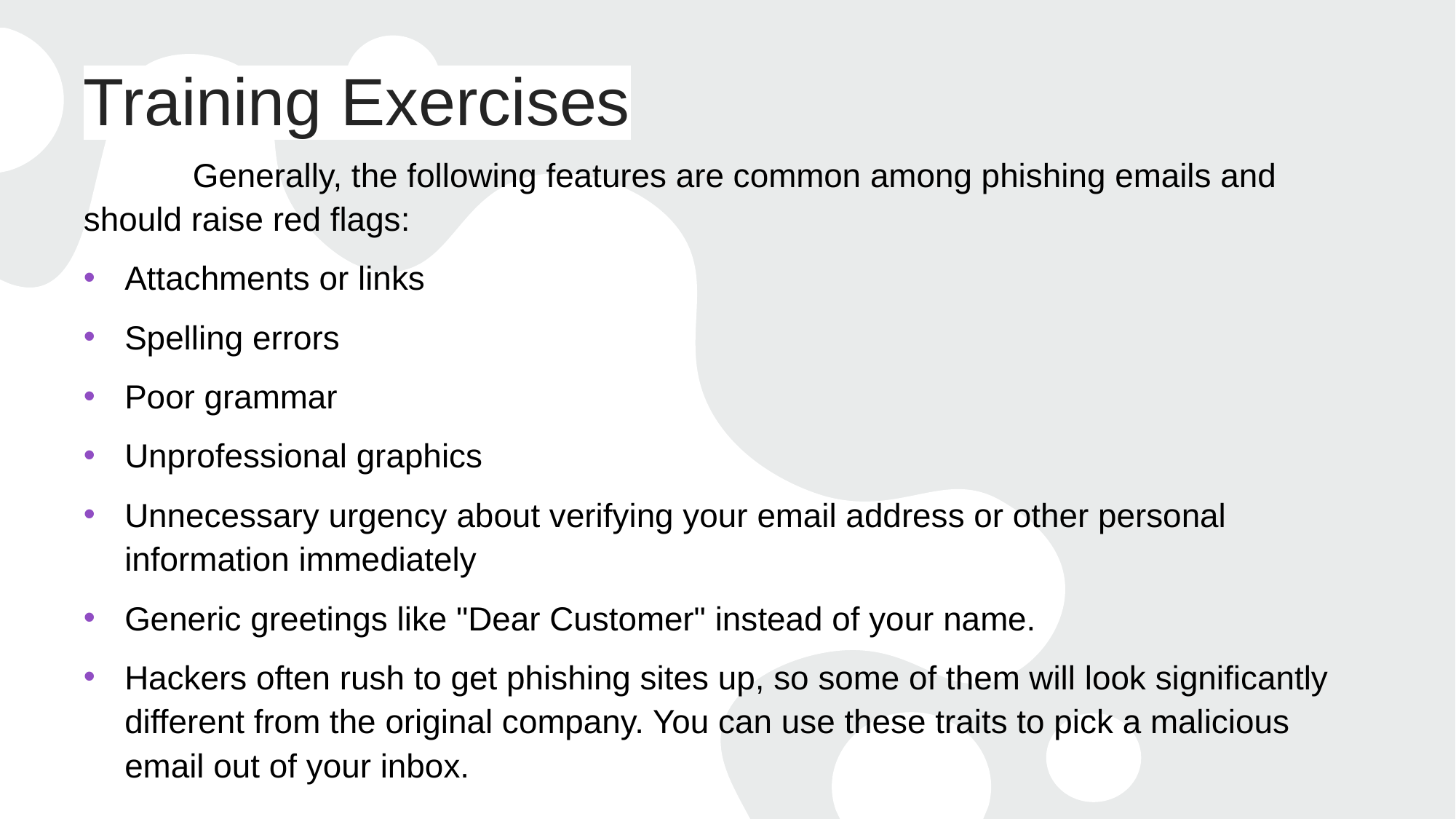

# Training Exercises
	Generally, the following features are common among phishing emails and should raise red flags:
Attachments or links
Spelling errors
Poor grammar
Unprofessional graphics
Unnecessary urgency about verifying your email address or other personal information immediately
Generic greetings like "Dear Customer" instead of your name.
Hackers often rush to get phishing sites up, so some of them will look significantly different from the original company. You can use these traits to pick a malicious email out of your inbox.